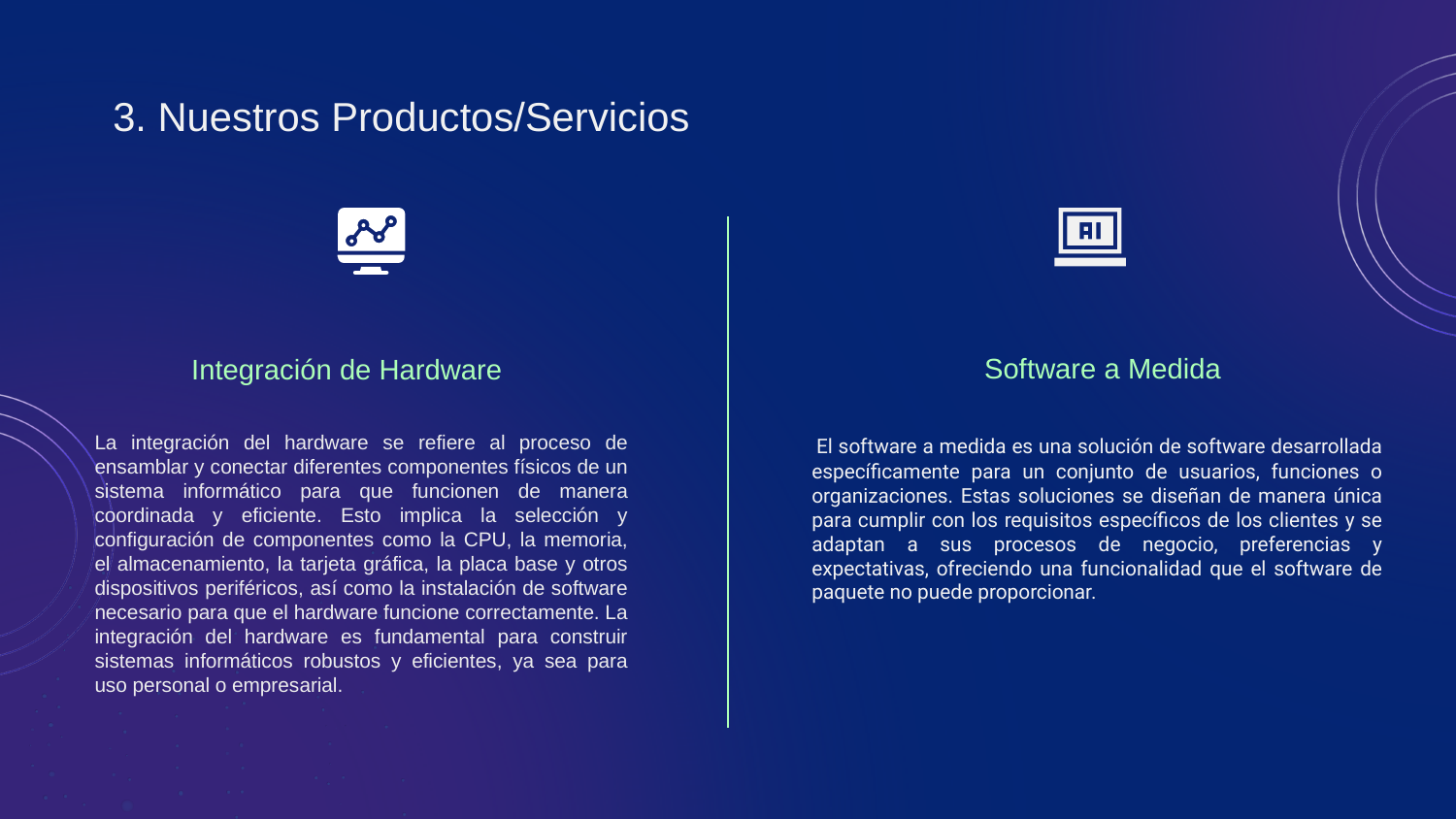

# 3. Nuestros Productos/Servicios

Software a Medida
Integración de Hardware
        El software a medida es una solución de software desarrollada específicamente para un conjunto de usuarios, funciones o organizaciones. Estas soluciones se diseñan de manera única para cumplir con los requisitos específicos de los clientes y se adaptan a sus procesos de negocio, preferencias y expectativas, ofreciendo una funcionalidad que el software de paquete no puede proporcionar.
La integración del hardware se refiere al proceso de ensamblar y conectar diferentes componentes físicos de un sistema informático para que funcionen de manera coordinada y eficiente. Esto implica la selección y configuración de componentes como la CPU, la memoria, el almacenamiento, la tarjeta gráfica, la placa base y otros dispositivos periféricos, así como la instalación de software necesario para que el hardware funcione correctamente. La integración del hardware es fundamental para construir sistemas informáticos robustos y eficientes, ya sea para uso personal o empresarial.